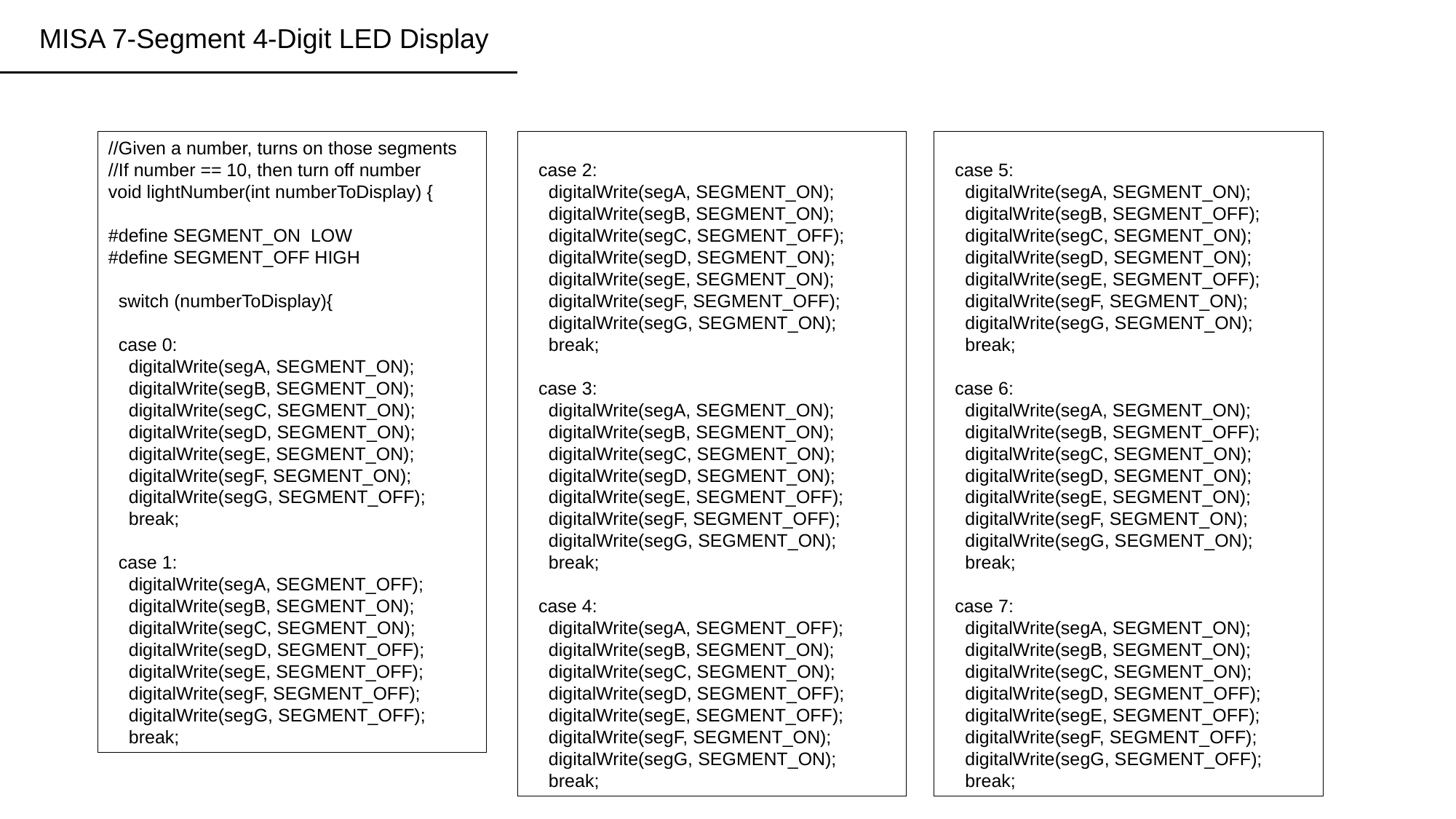

MISA 7-Segment 4-Digit LED Display
//Given a number, turns on those segments
//If number == 10, then turn off number
void lightNumber(int numberToDisplay) {

#define SEGMENT_ON  LOW
#define SEGMENT_OFF HIGH

  switch (numberToDisplay){

  case 0:
    digitalWrite(segA, SEGMENT_ON);
    digitalWrite(segB, SEGMENT_ON);
    digitalWrite(segC, SEGMENT_ON);
    digitalWrite(segD, SEGMENT_ON);
    digitalWrite(segE, SEGMENT_ON);
    digitalWrite(segF, SEGMENT_ON);
    digitalWrite(segG, SEGMENT_OFF);
    break;

  case 1:
    digitalWrite(segA, SEGMENT_OFF);
    digitalWrite(segB, SEGMENT_ON);
    digitalWrite(segC, SEGMENT_ON);
    digitalWrite(segD, SEGMENT_OFF);
    digitalWrite(segE, SEGMENT_OFF);
    digitalWrite(segF, SEGMENT_OFF);
    digitalWrite(segG, SEGMENT_OFF);
    break;

  case 2:
    digitalWrite(segA, SEGMENT_ON);
    digitalWrite(segB, SEGMENT_ON);
    digitalWrite(segC, SEGMENT_OFF);
    digitalWrite(segD, SEGMENT_ON);
    digitalWrite(segE, SEGMENT_ON);
    digitalWrite(segF, SEGMENT_OFF);
    digitalWrite(segG, SEGMENT_ON);
    break;

  case 3:
    digitalWrite(segA, SEGMENT_ON);
    digitalWrite(segB, SEGMENT_ON);
    digitalWrite(segC, SEGMENT_ON);
    digitalWrite(segD, SEGMENT_ON);
    digitalWrite(segE, SEGMENT_OFF);
    digitalWrite(segF, SEGMENT_OFF);
    digitalWrite(segG, SEGMENT_ON);
    break;

  case 4:
    digitalWrite(segA, SEGMENT_OFF);
    digitalWrite(segB, SEGMENT_ON);
    digitalWrite(segC, SEGMENT_ON);
    digitalWrite(segD, SEGMENT_OFF);
    digitalWrite(segE, SEGMENT_OFF);
    digitalWrite(segF, SEGMENT_ON);
    digitalWrite(segG, SEGMENT_ON);
    break;

  case 5:
    digitalWrite(segA, SEGMENT_ON);
    digitalWrite(segB, SEGMENT_OFF);
    digitalWrite(segC, SEGMENT_ON);
    digitalWrite(segD, SEGMENT_ON);
    digitalWrite(segE, SEGMENT_OFF);
    digitalWrite(segF, SEGMENT_ON);
    digitalWrite(segG, SEGMENT_ON);
    break;

  case 6:
    digitalWrite(segA, SEGMENT_ON);
    digitalWrite(segB, SEGMENT_OFF);
    digitalWrite(segC, SEGMENT_ON);
    digitalWrite(segD, SEGMENT_ON);
    digitalWrite(segE, SEGMENT_ON);
    digitalWrite(segF, SEGMENT_ON);
    digitalWrite(segG, SEGMENT_ON);
    break;

  case 7:
    digitalWrite(segA, SEGMENT_ON);
    digitalWrite(segB, SEGMENT_ON);
    digitalWrite(segC, SEGMENT_ON);
    digitalWrite(segD, SEGMENT_OFF);
    digitalWrite(segE, SEGMENT_OFF);
    digitalWrite(segF, SEGMENT_OFF);
    digitalWrite(segG, SEGMENT_OFF);
    break;